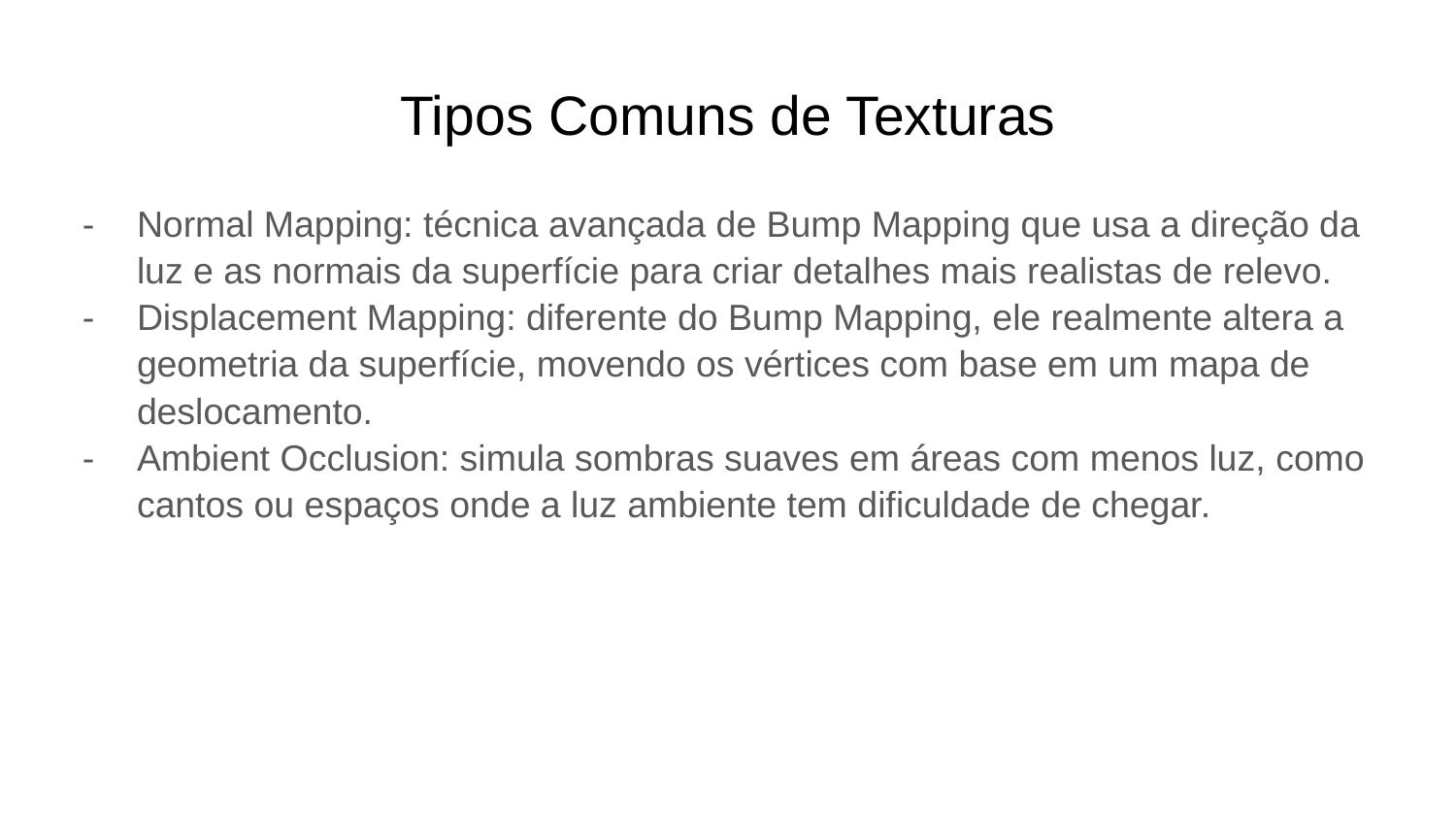

# Tipos Comuns de Texturas
Normal Mapping: técnica avançada de Bump Mapping que usa a direção da luz e as normais da superfície para criar detalhes mais realistas de relevo.
Displacement Mapping: diferente do Bump Mapping, ele realmente altera a geometria da superfície, movendo os vértices com base em um mapa de deslocamento.
Ambient Occlusion: simula sombras suaves em áreas com menos luz, como cantos ou espaços onde a luz ambiente tem dificuldade de chegar.